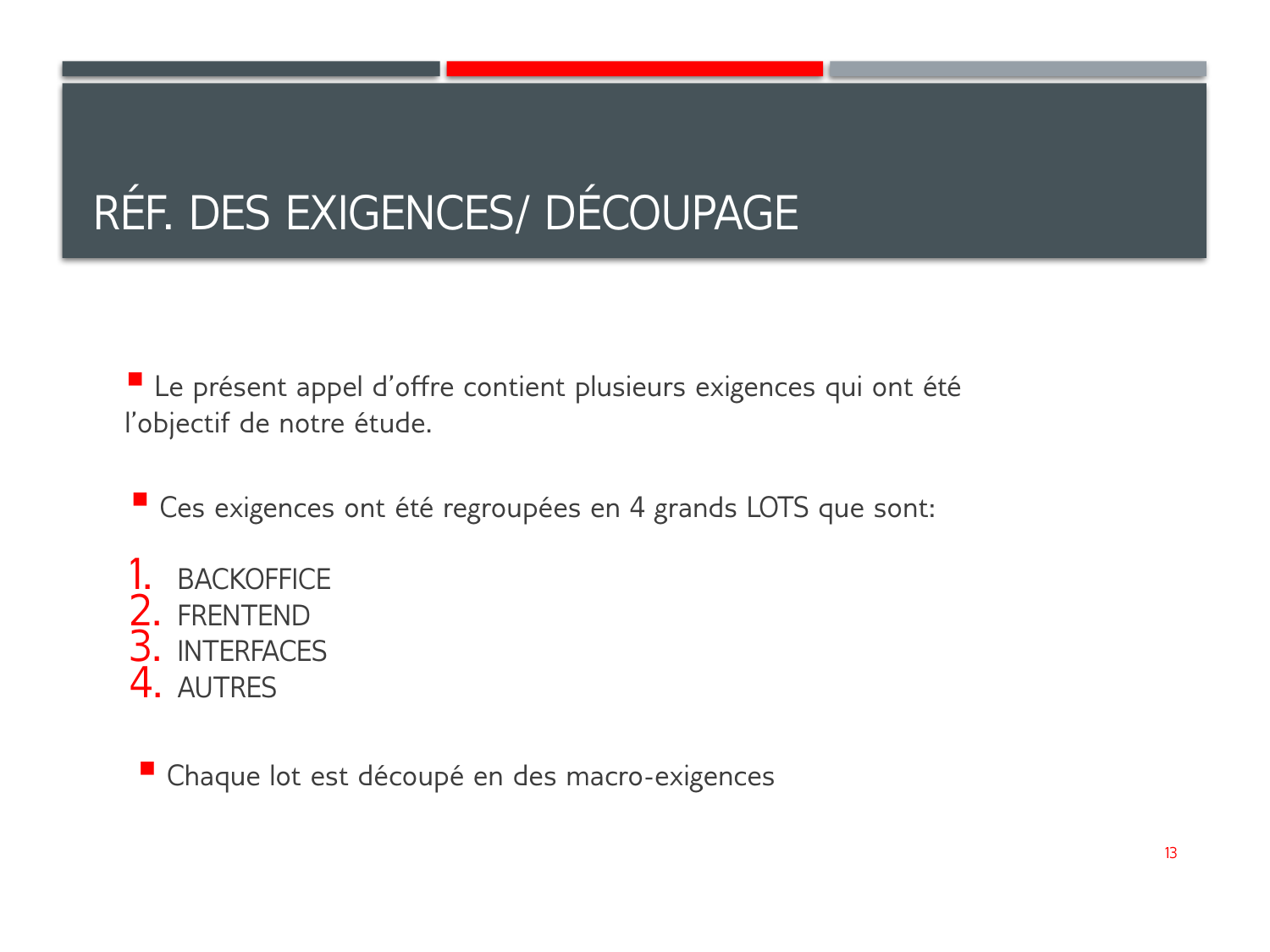

# Réf. Des exigences/ découpage
 Le présent appel d’offre contient plusieurs exigences qui ont été l’objectif de notre étude.
 Ces exigences ont été regroupées en 4 grands LOTS que sont:

BACKOFFICE
FRENTEND
INTERFACES
AUTRES

 Chaque lot est découpé en des macro-exigences
13